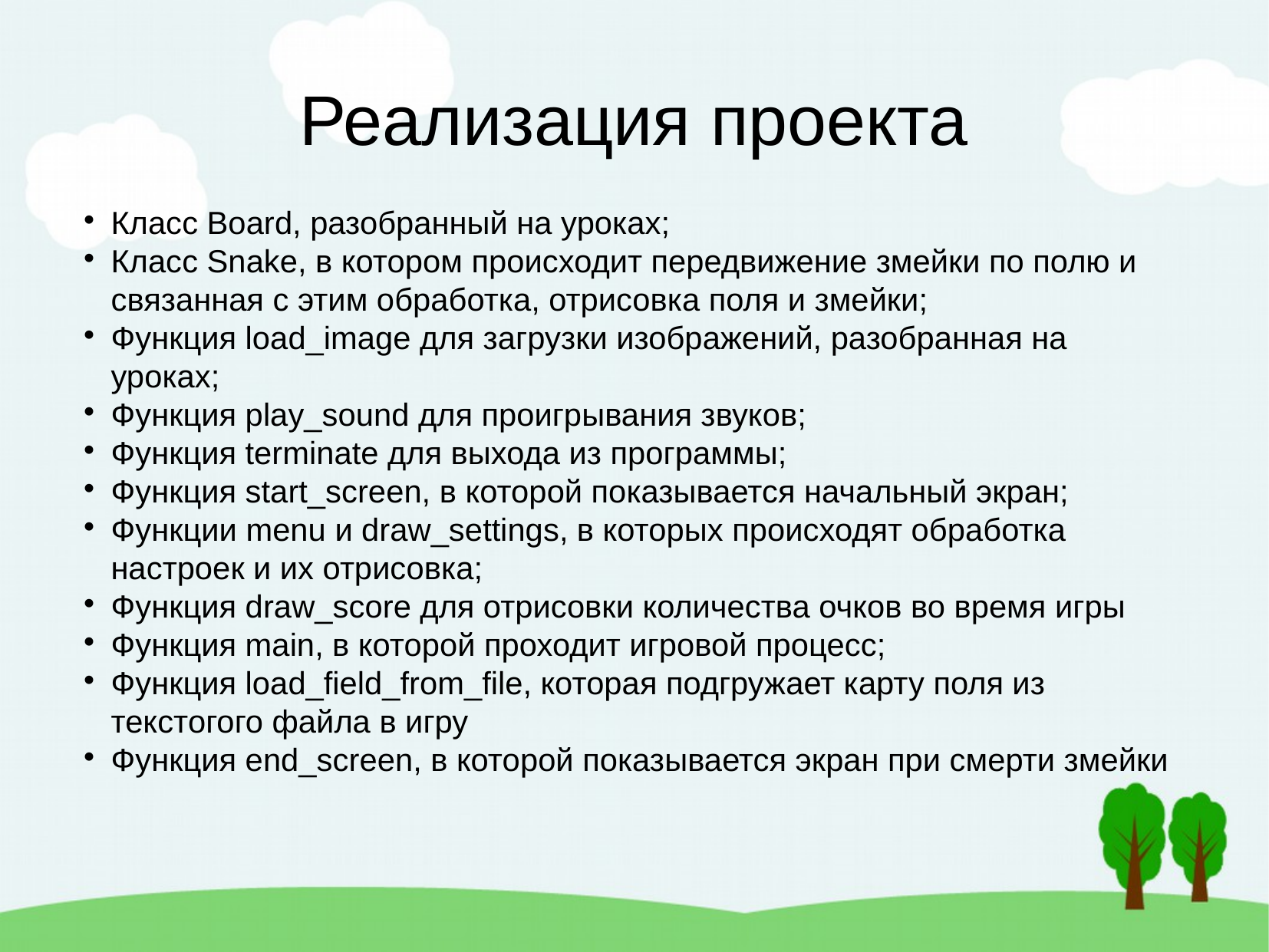

Реализация проекта
Класс Board, разобранный на уроках;
Класс Snake, в котором происходит передвижение змейки по полю и связанная с этим обработка, отрисовка поля и змейки;
Функция load_image для загрузки изображений, разобранная на уроках;
Функция play_sound для проигрывания звуков;
Функция terminate для выхода из программы;
Функция start_screen, в которой показывается начальный экран;
Функции menu и draw_settings, в которых происходят обработка настроек и их отрисовка;
Функция draw_score для отрисовки количества очков во время игры
Функция main, в которой проходит игровой процесс;
Функция load_field_from_file, которая подгружает карту поля из текстогого файла в игру
Функция end_screen, в которой показывается экран при смерти змейки